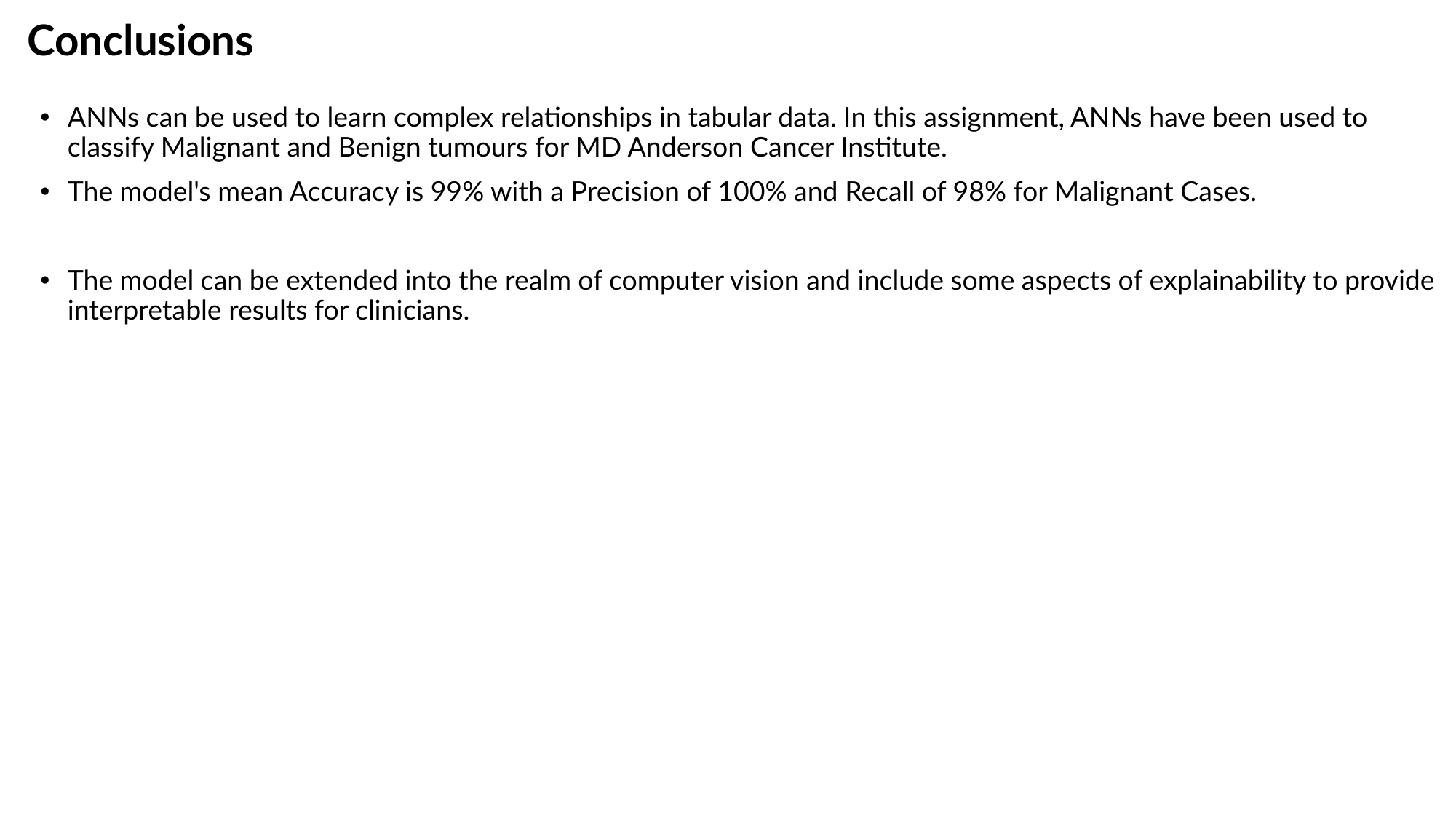

Conclusions
ANNs can be used to learn complex relationships in tabular data. In this assignment, ANNs have been used to classify Malignant and Benign tumours for MD Anderson Cancer Institute.
The model's mean Accuracy is 99% with a Precision of 100% and Recall of 98% for Malignant Cases.

The model can be extended into the realm of computer vision and include some aspects of explainability to provide interpretable results for clinicians.